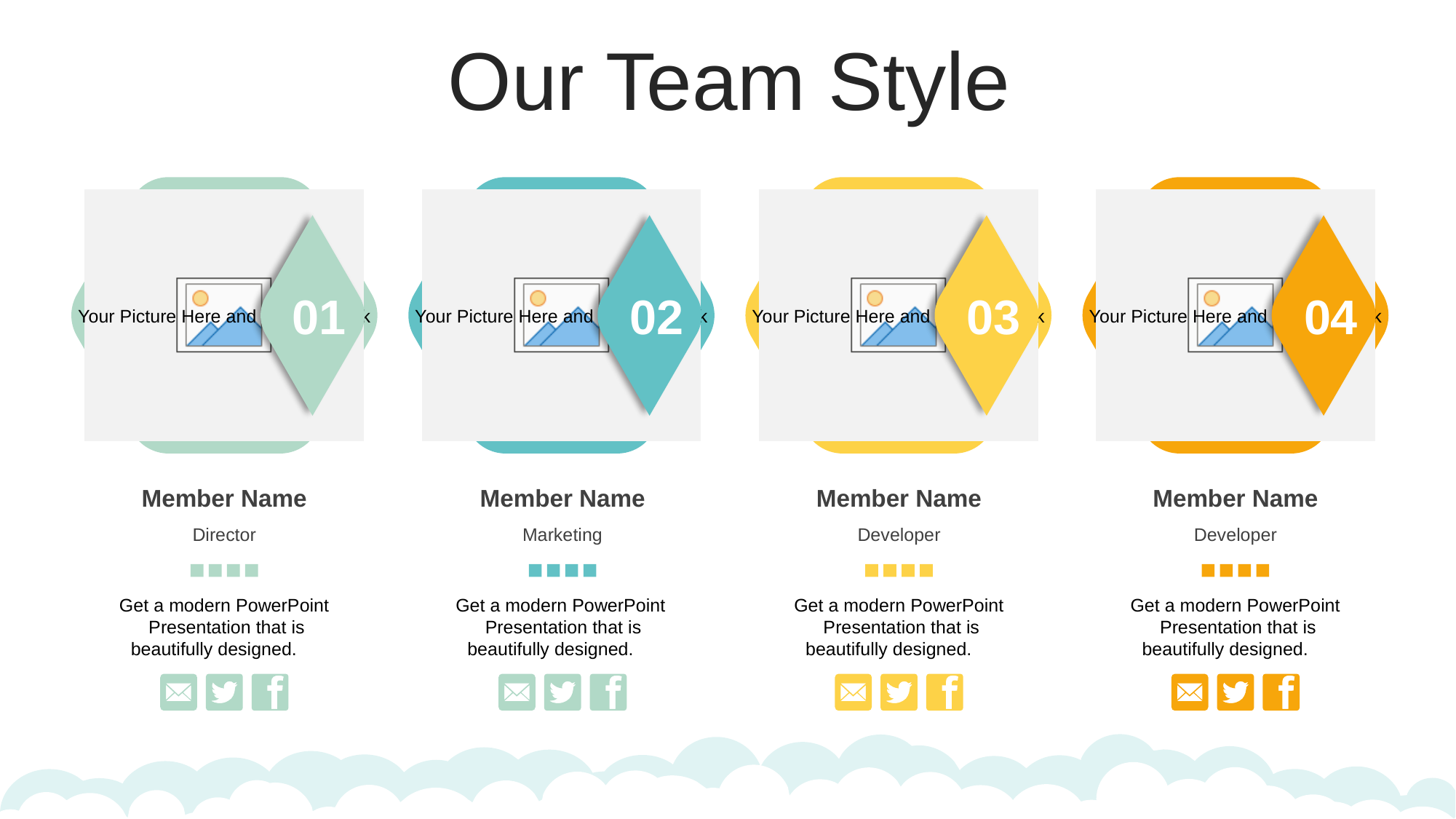

Our Team Style

01
02
03
04
Member Name
Member Name
Member Name
Member Name
Developer

Get a modern PowerPoint  Presentation that is beautifully designed.

Director
Marketing
Developer

Get a modern PowerPoint  Presentation that is beautifully designed.
Get a modern PowerPoint  Presentation that is beautifully designed.
Get a modern PowerPoint  Presentation that is beautifully designed.